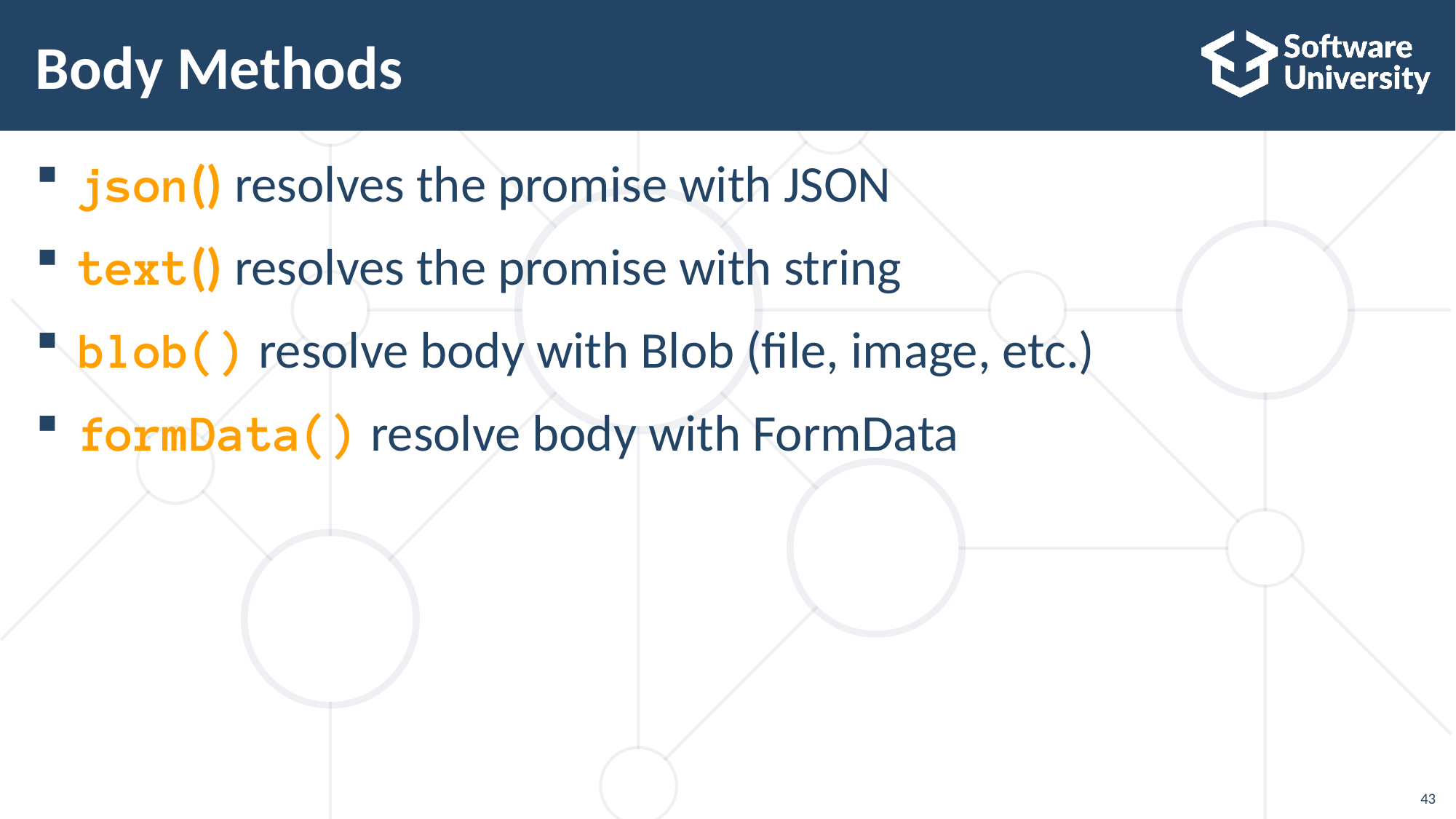

# Body Methods
json() resolves the promise with JSON
text() resolves the promise with string
blob() resolve body with Blob (file, image, etc.)
formData() resolve body with FormData
43